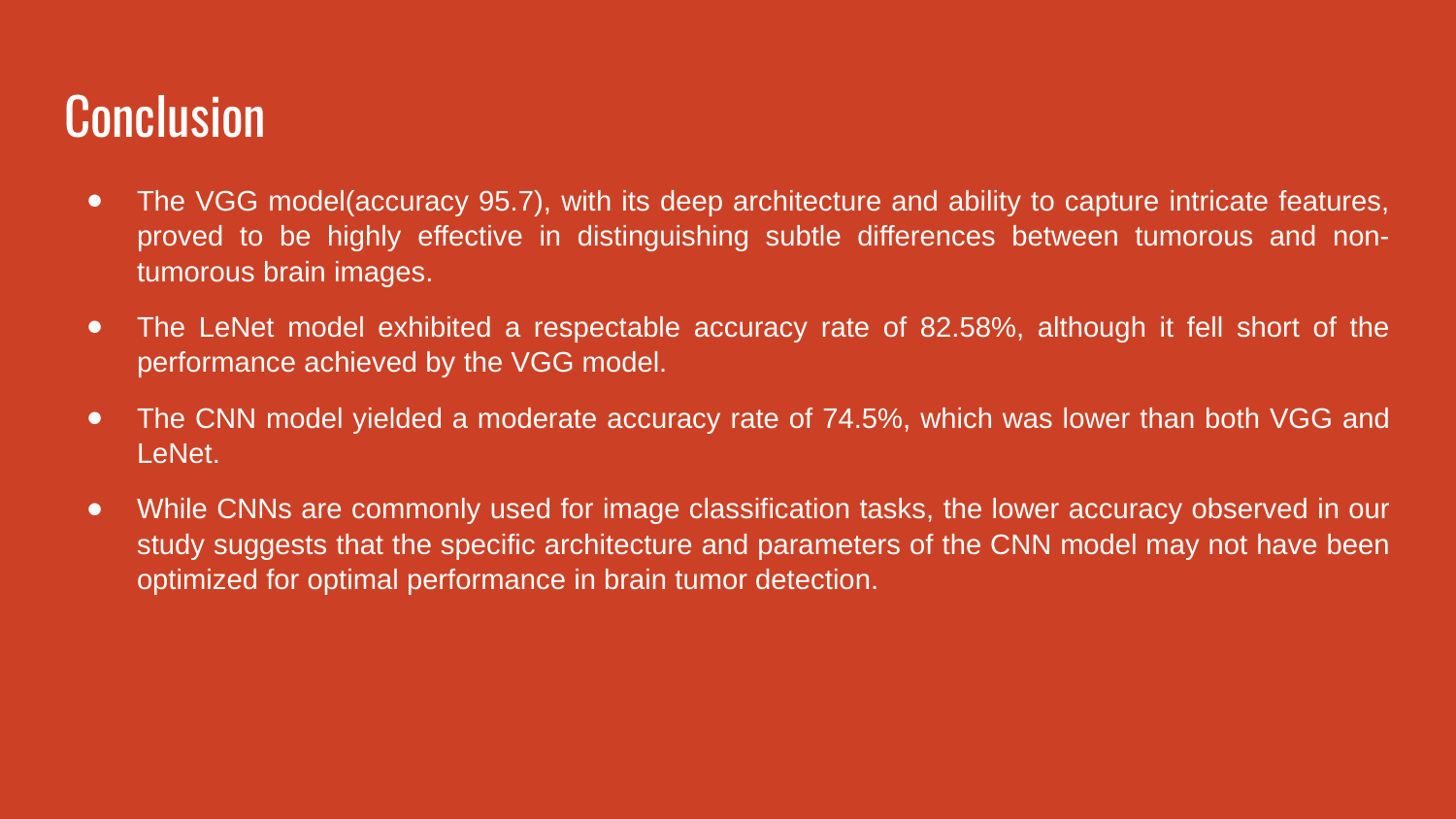

# Conclusion
The VGG model(accuracy 95.7), with its deep architecture and ability to capture intricate features, proved to be highly effective in distinguishing subtle differences between tumorous and non-tumorous brain images.
The LeNet model exhibited a respectable accuracy rate of 82.58%, although it fell short of the performance achieved by the VGG model.
The CNN model yielded a moderate accuracy rate of 74.5%, which was lower than both VGG and LeNet.
While CNNs are commonly used for image classification tasks, the lower accuracy observed in our study suggests that the specific architecture and parameters of the CNN model may not have been optimized for optimal performance in brain tumor detection.